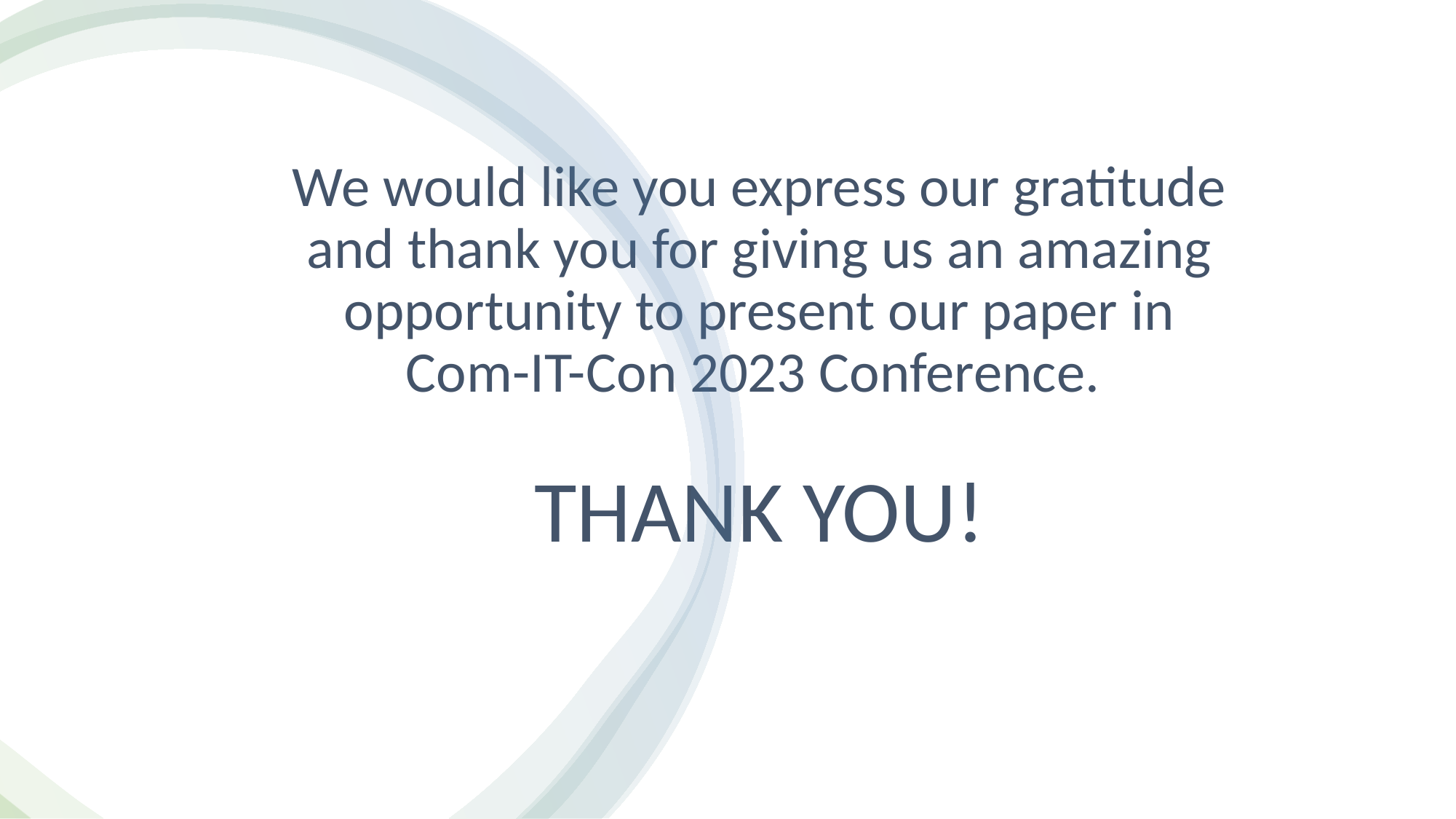

# We would like you express our gratitude and thank you for giving us an amazing opportunity to present our paper in Com-IT-Con 2023 Conference. THANK YOU!